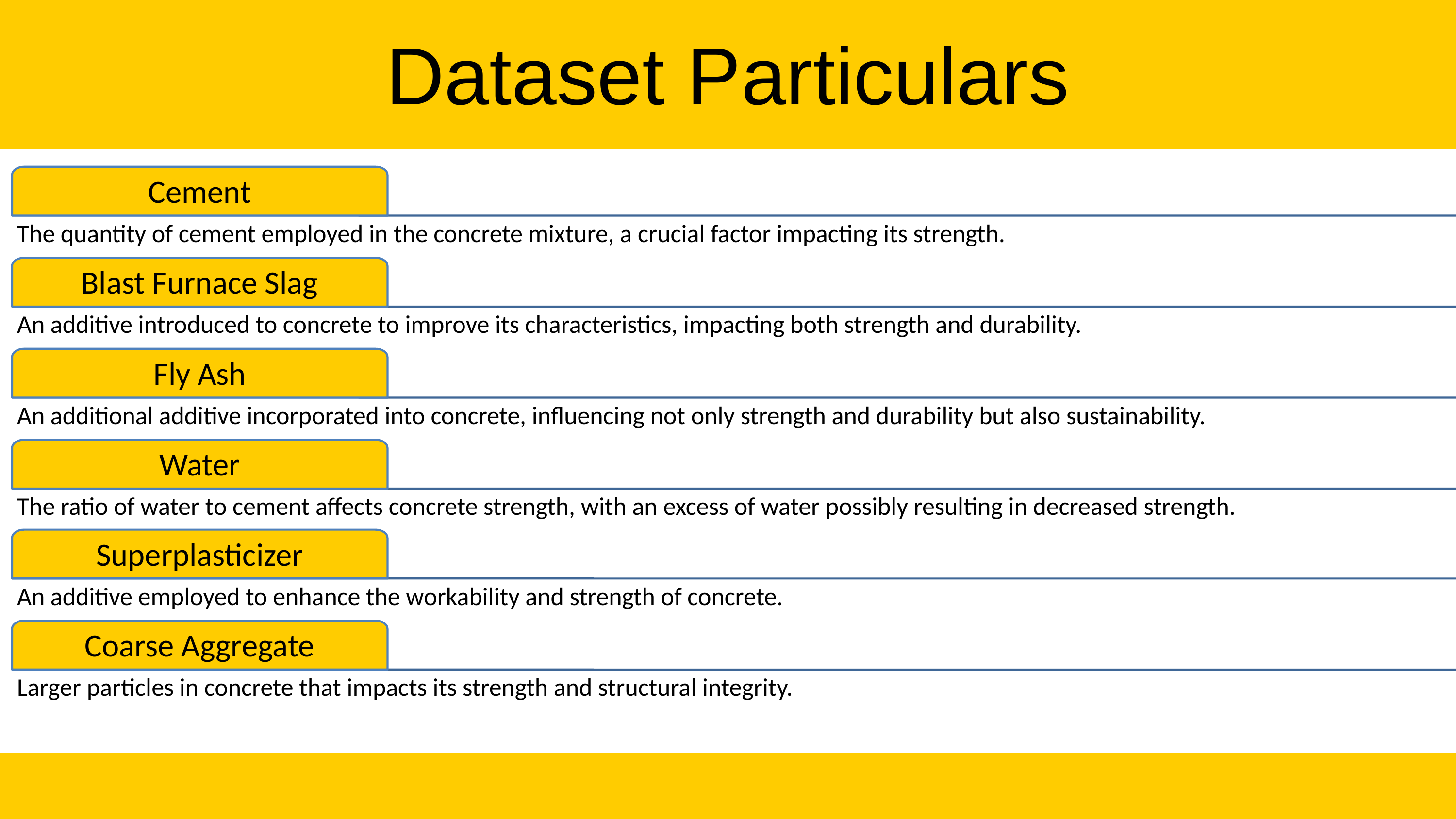

Dataset Particulars
Cement

The quantity of cement employed in the concrete mixture, a crucial factor impacting its strength.
Blast Furnace Slag

An additive introduced to concrete to improve its characteristics, impacting both strength and durability.
Fly Ash

An additional additive incorporated into concrete, influencing not only strength and durability but also sustainability.
Water

The ratio of water to cement affects concrete strength, with an excess of water possibly resulting in decreased strength.
Superplasticizer

An additive employed to enhance the workability and strength of concrete.
Coarse Aggregate

Larger particles in concrete that impacts its strength and structural integrity.